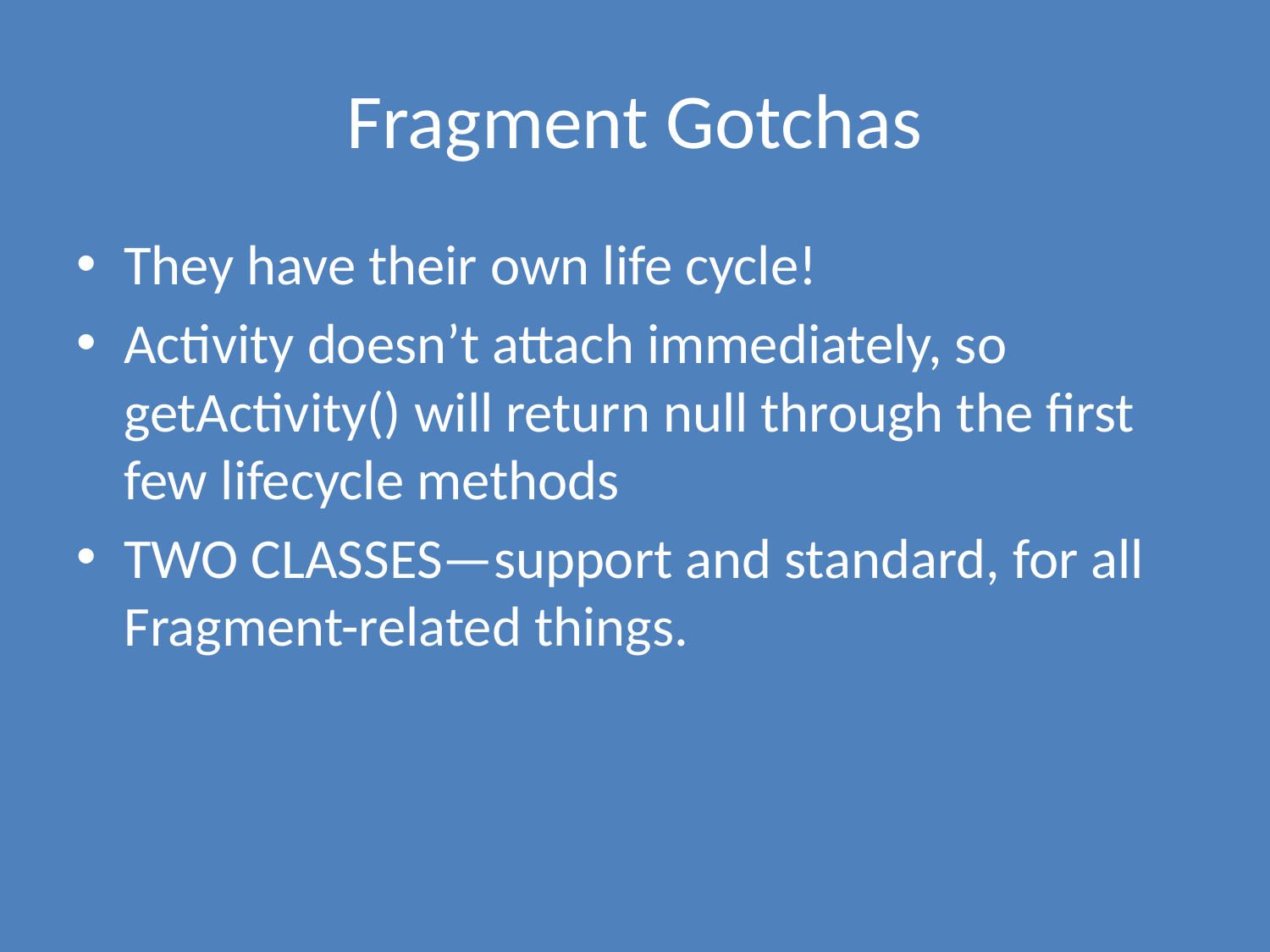

# Fragment Gotchas
They have their own life cycle!
Activity doesn’t attach immediately, so getActivity() will return null through the first few lifecycle methods
TWO CLASSES—support and standard, for all Fragment-related things.